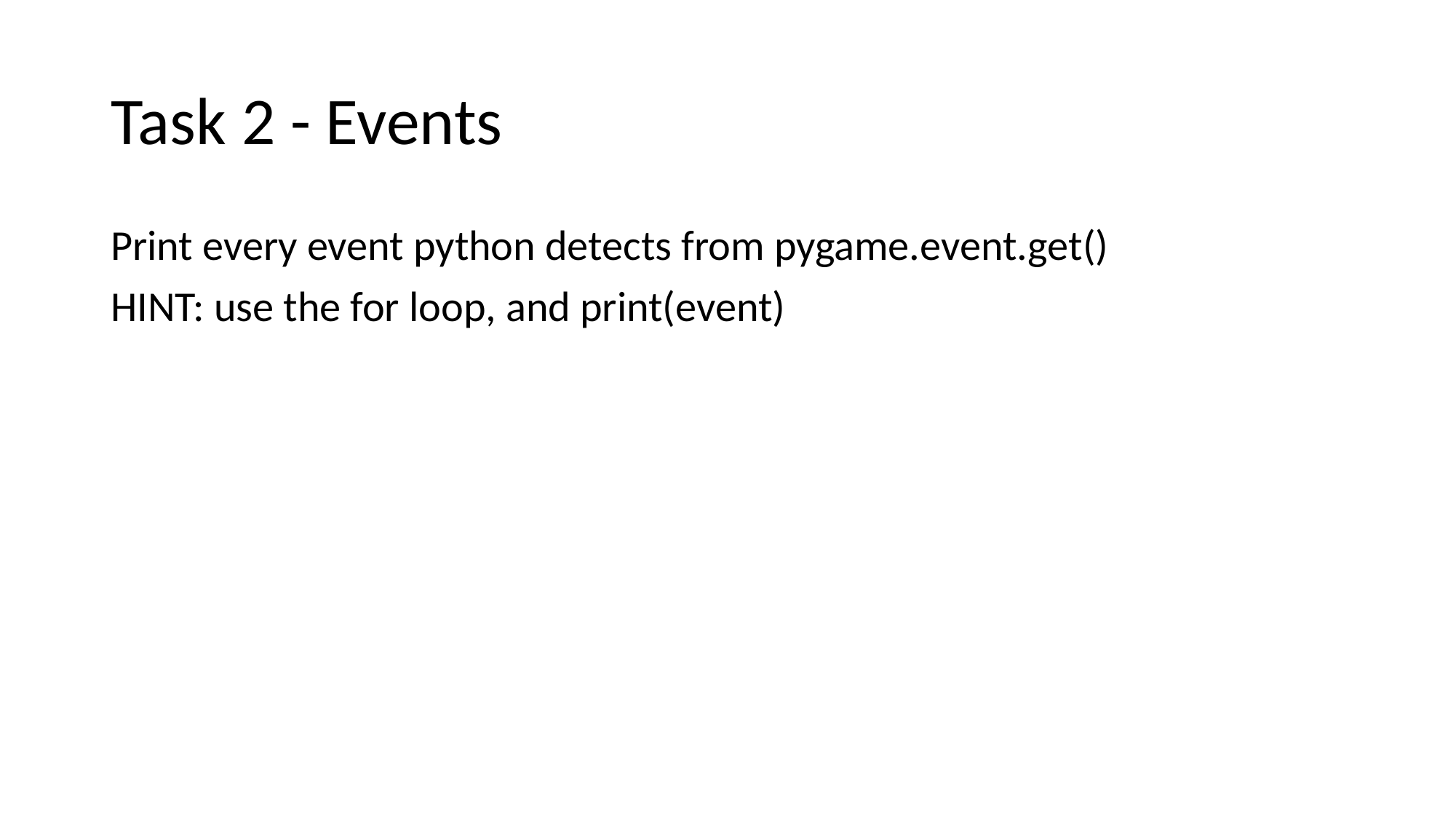

# Task 2 - Events
Print every event python detects from pygame.event.get()
HINT: use the for loop, and print(event)